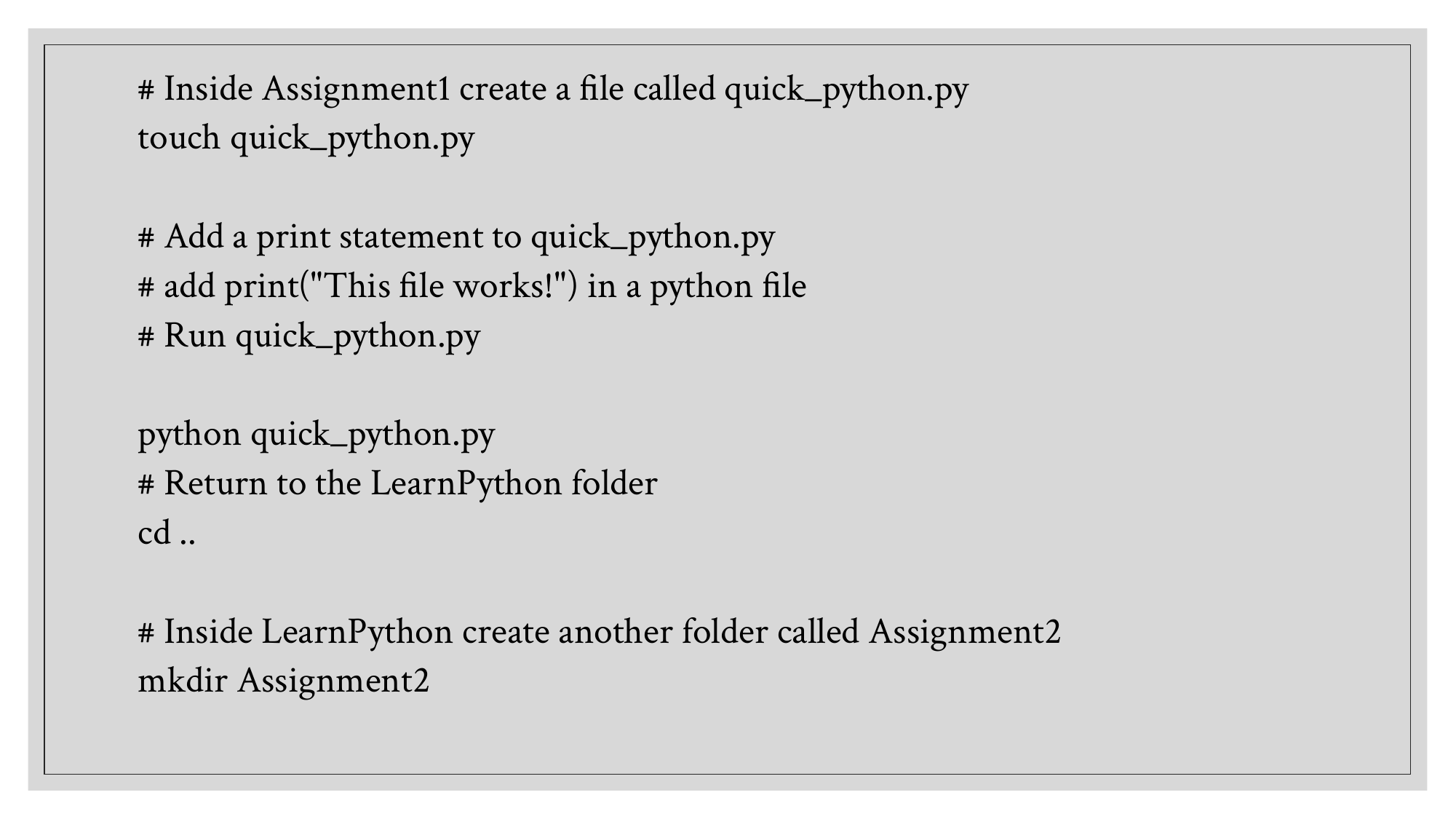

# Inside Assignment1 create a file called quick_python.py
touch quick_python.py

# Add a print statement to quick_python.py
# add print("This file works!") in a python file
# Run quick_python.py

python quick_python.py
# Return to the LearnPython folder
cd ..

# Inside LearnPython create another folder called Assignment2
mkdir Assignment2